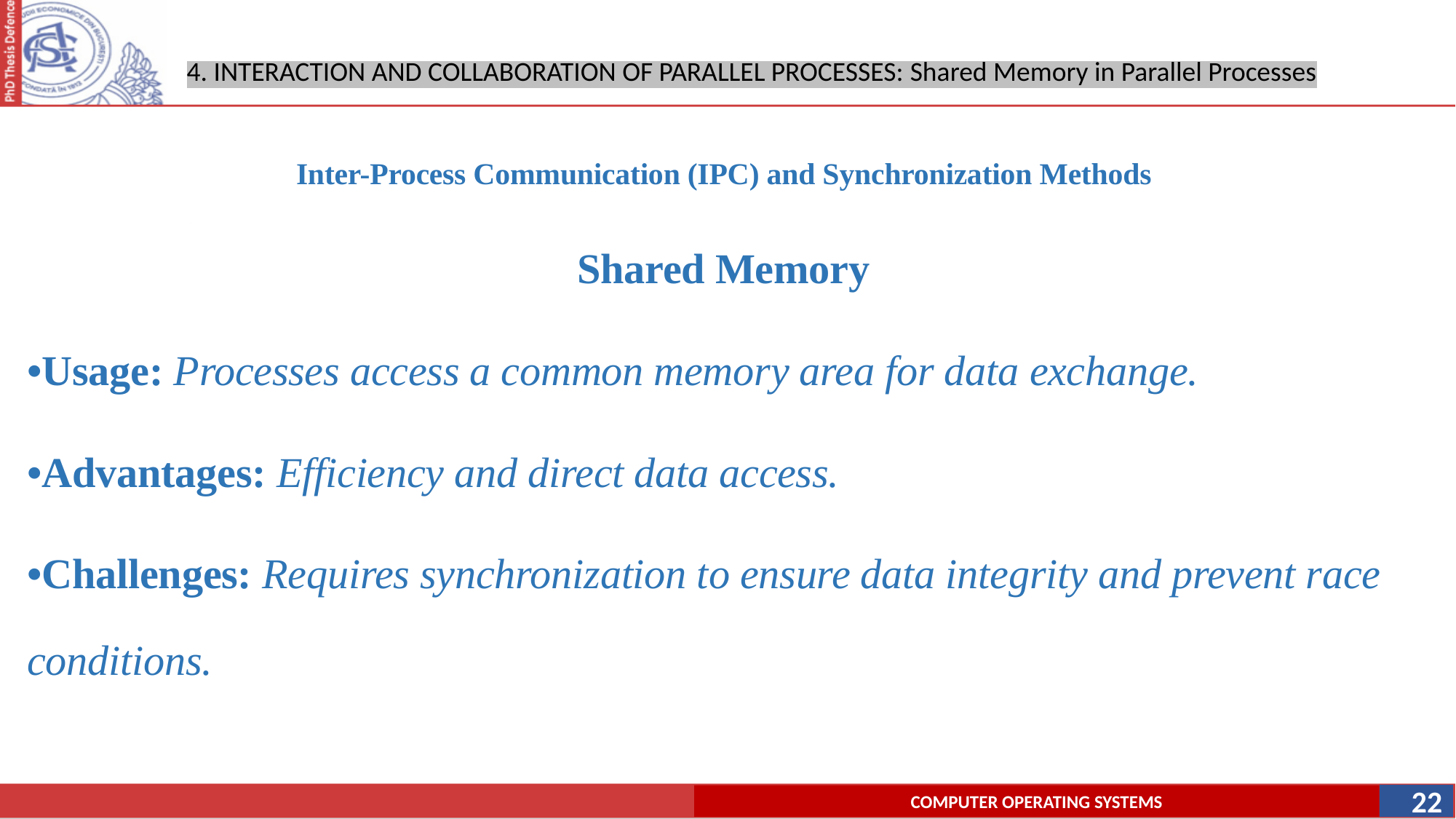

# 4. INTERACTION AND COLLABORATION OF PARALLEL PROCESSES: Shared Memory in Parallel Processes
Inter-Process Communication (IPC) and Synchronization Methods
Shared Memory
•Usage: Processes access a common memory area for data exchange.
•Advantages: Efficiency and direct data access.
•Challenges: Requires synchronization to ensure data integrity and prevent race conditions.
22
COMPUTER OPERATING SYSTEMS